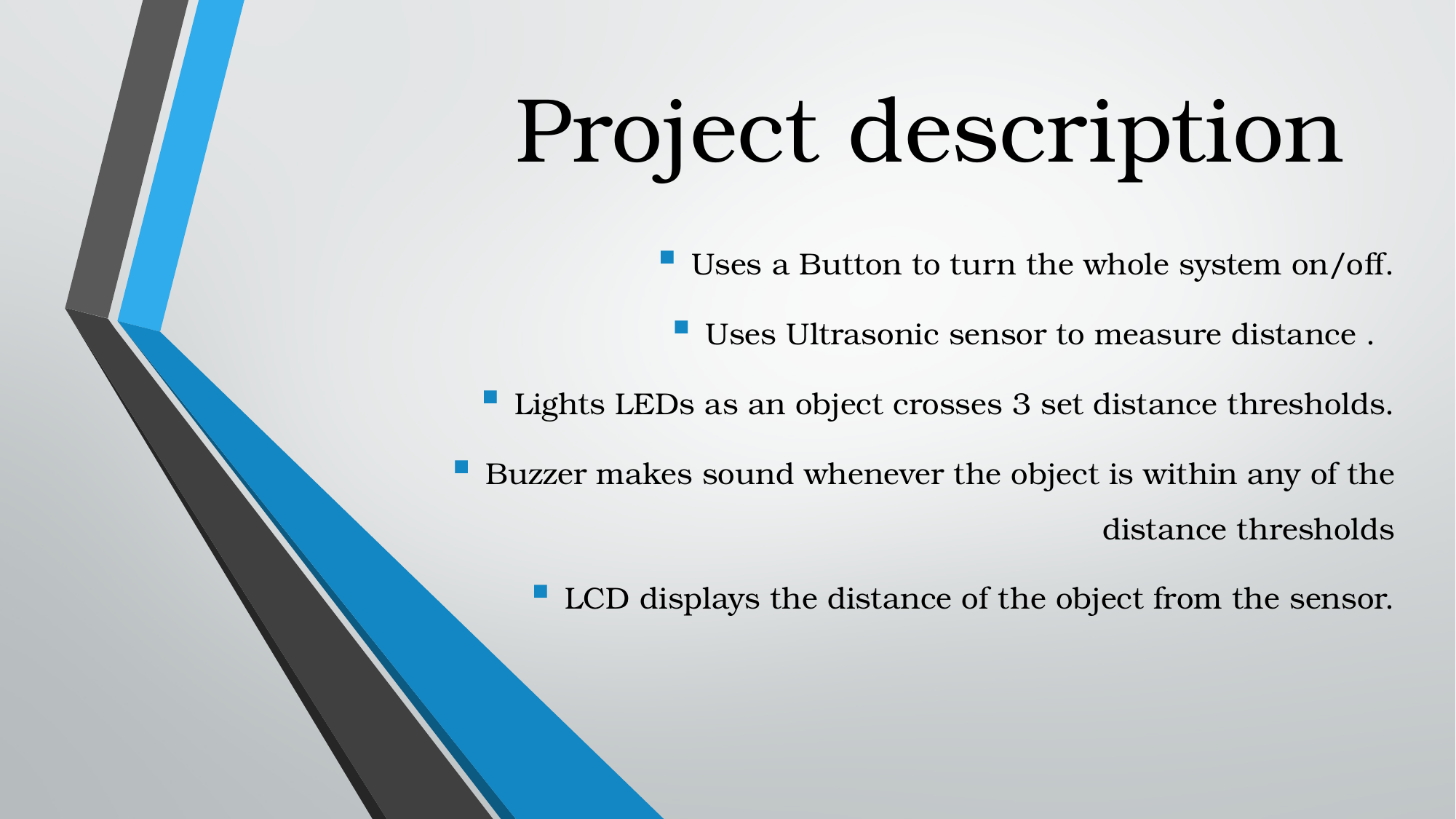

# Project description
Uses a Button to turn the whole system on/off.
Uses Ultrasonic sensor to measure distance .
Lights LEDs as an object crosses 3 set distance thresholds.
Buzzer makes sound whenever the object is within any of the distance thresholds
LCD displays the distance of the object from the sensor.